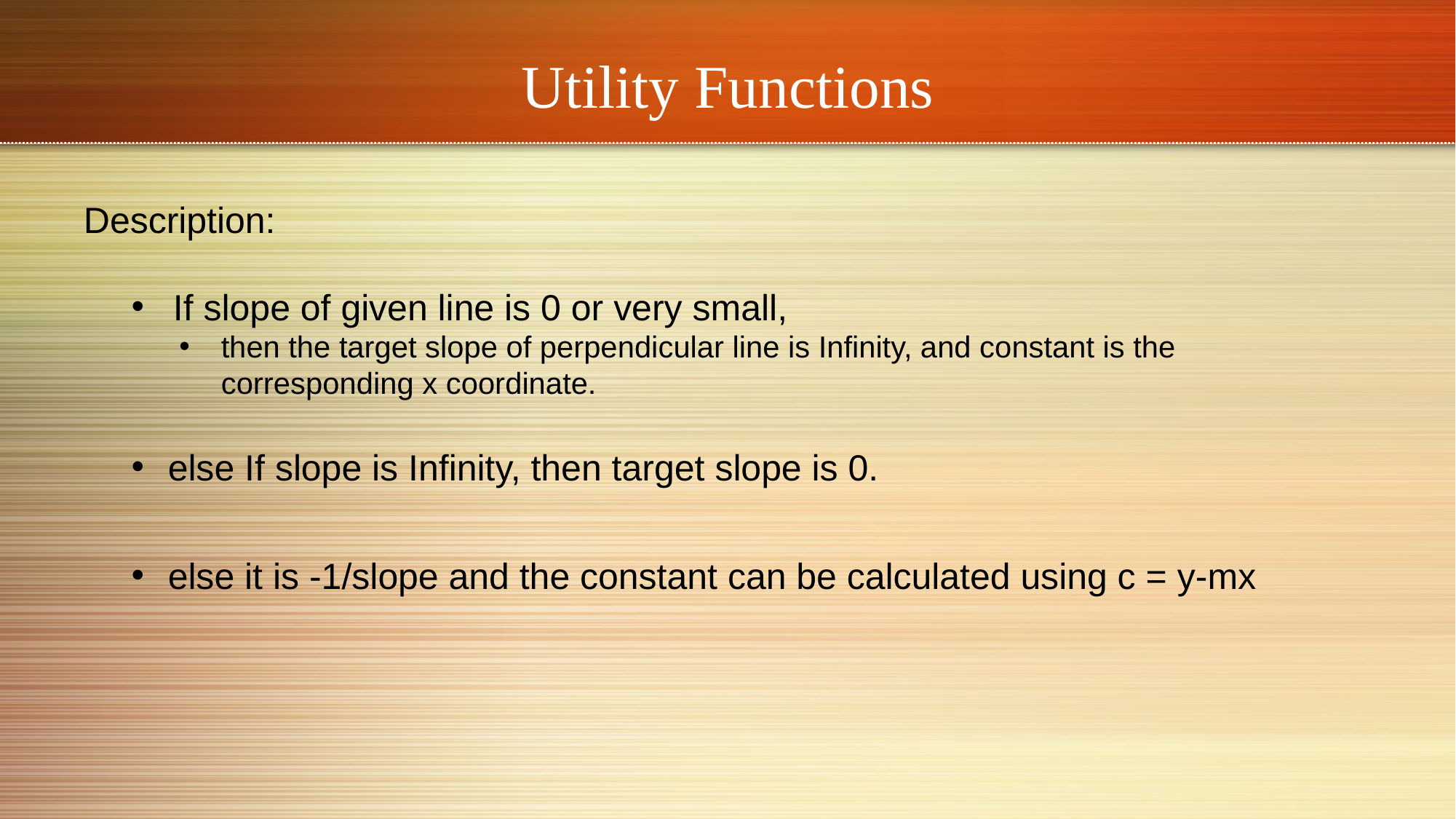

# Utility Functions
Description:

If slope of given line is 0 or very small,
then the target slope of perpendicular line is Infinity, and constant is the corresponding x coordinate.

else If slope is Infinity, then target slope is 0.

else it is -1/slope and the constant can be calculated using c = y-mx